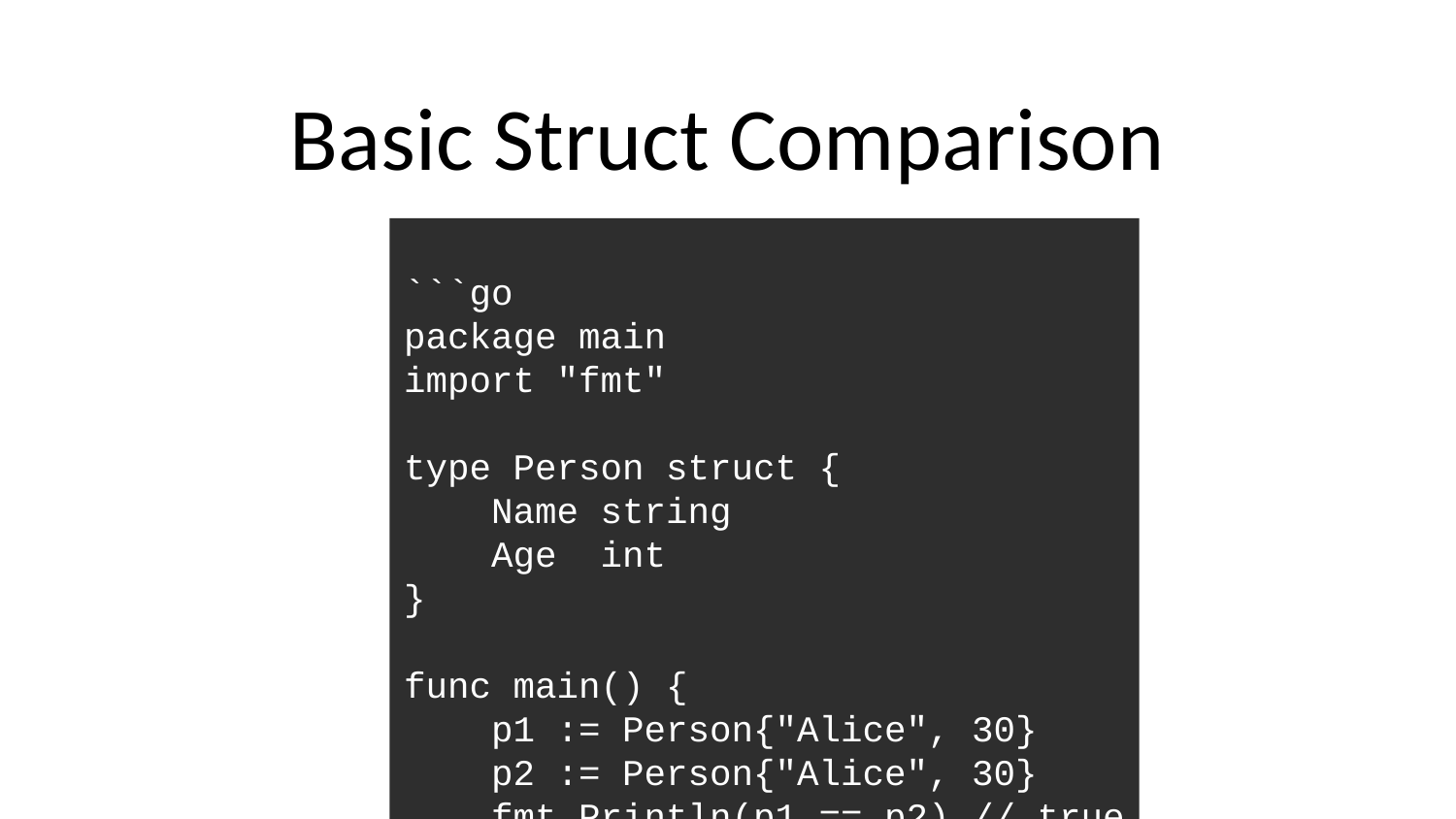

# Basic Struct Comparison

```go
package main
import "fmt"
type Person struct {
    Name string
    Age  int
}
func main() {
    p1 := Person{"Alice", 30}
    p2 := Person{"Alice", 30}
    fmt.Println(p1 == p2) // true
}
```